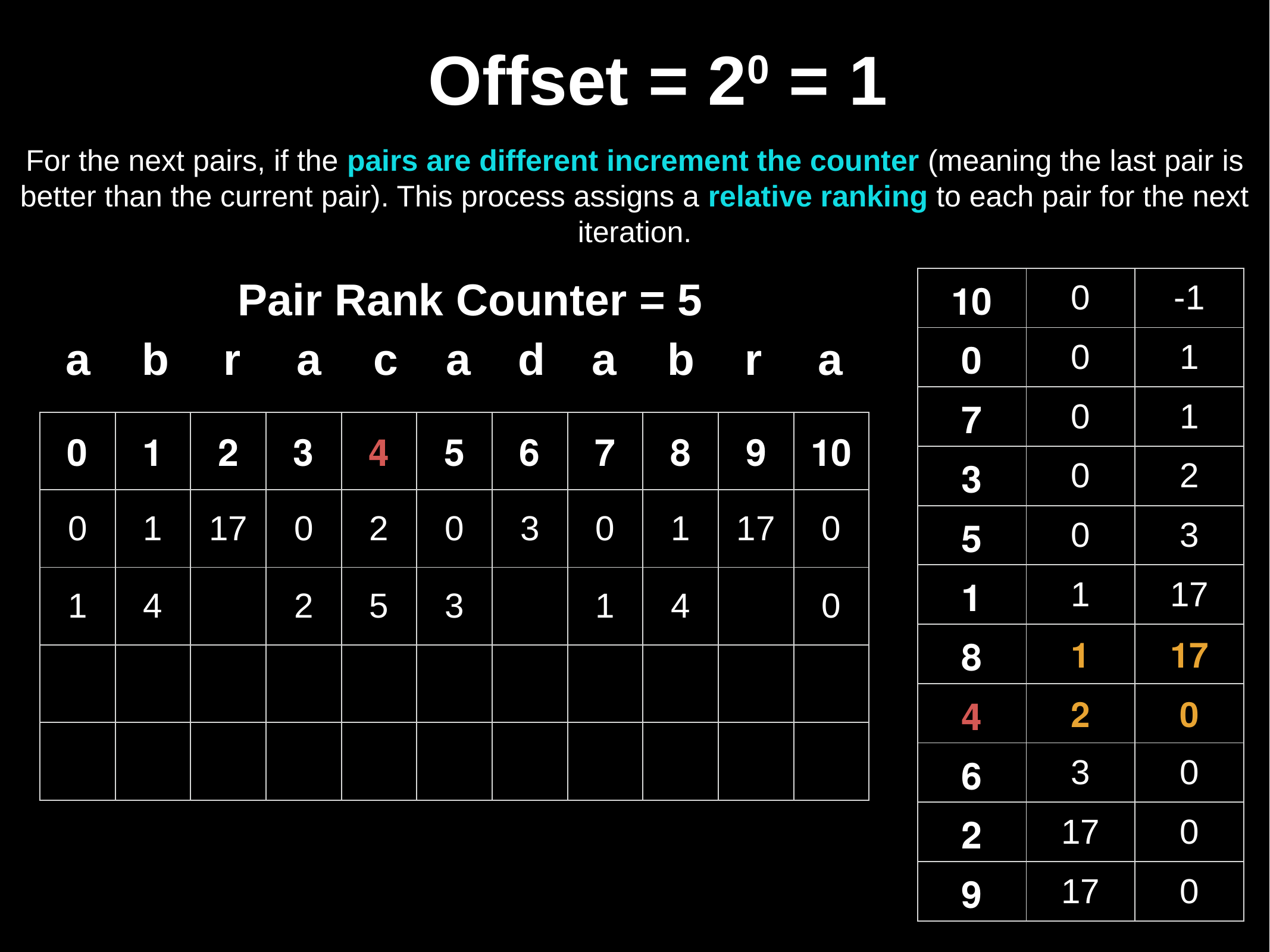

Offset = 20 = 1
For the next pairs, if the pairs are different increment the counter (meaning the last pair is better than the current pair). This process assigns a relative ranking to each pair for the next iteration.
Pair Rank Counter = 5
| 10 | 0 | -1 |
| --- | --- | --- |
| 0 | 0 | 1 |
| 7 | 0 | 1 |
| 3 | 0 | 2 |
| 5 | 0 | 3 |
| 1 | 1 | 17 |
| 8 | 1 | 17 |
| 4 | 2 | 0 |
| 6 | 3 | 0 |
| 2 | 17 | 0 |
| 9 | 17 | 0 |
a
b
r
a
c
a
d
a
b
r
a
| 0 | 1 | 2 | 3 | 4 | 5 | 6 | 7 | 8 | 9 | 10 |
| --- | --- | --- | --- | --- | --- | --- | --- | --- | --- | --- |
| 0 | 1 | 17 | 0 | 2 | 0 | 3 | 0 | 1 | 17 | 0 |
| 1 | 4 |  | 2 | 5 | 3 |  | 1 | 4 |  | 0 |
|  |  |  |  |  |  |  |  |  |  |  |
|  |  |  |  |  |  |  |  |  |  |  |